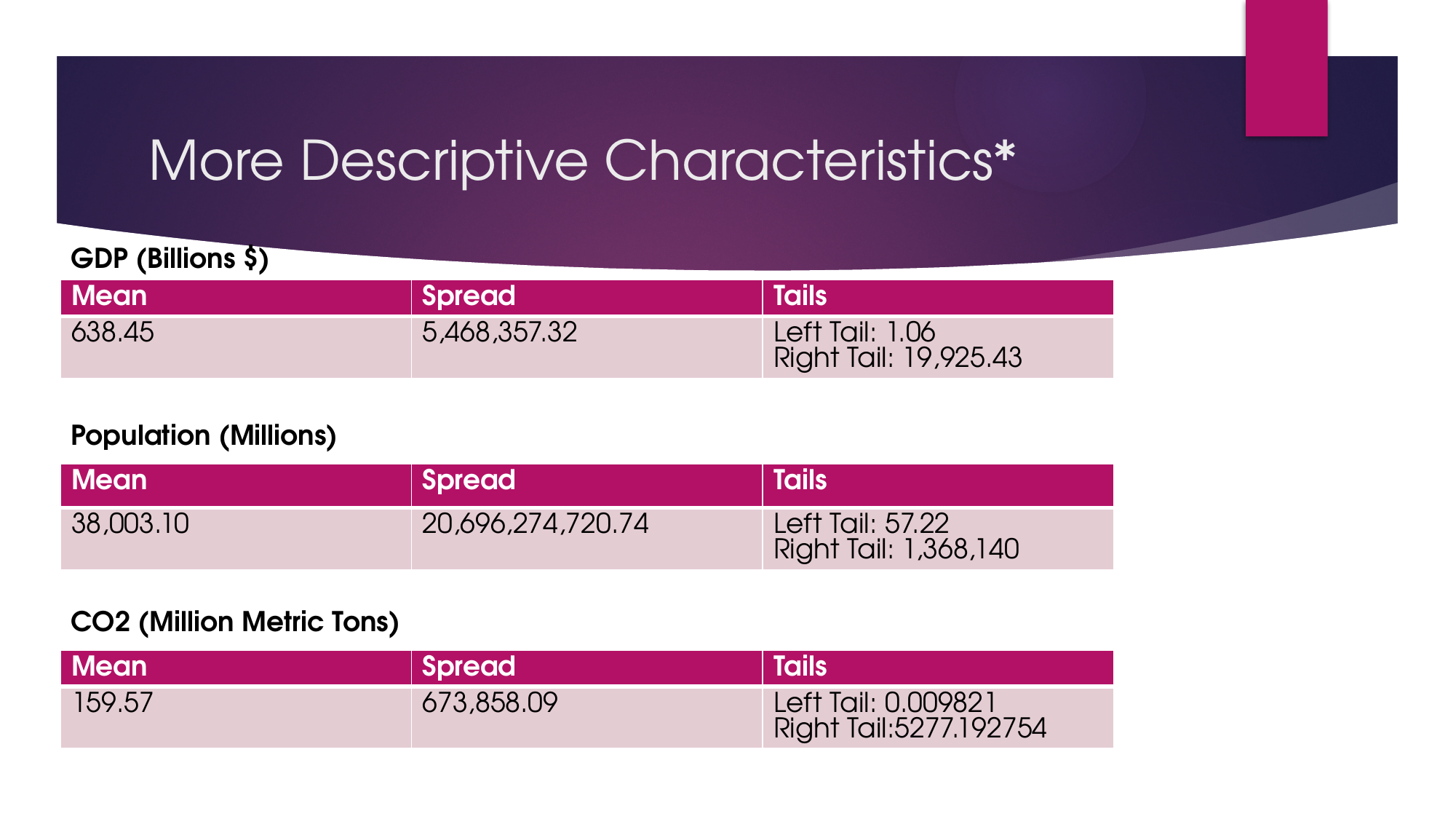

# More Descriptive Characteristics*
GDP (Billions $)
| Mean | Spread | Tails |
| --- | --- | --- |
| 638.45 | 5,468,357.32 | Left Tail: 1.06 Right Tail: 19,925.43 |
Population (Millions)
| Mean | Spread | Tails |
| --- | --- | --- |
| 38,003.10 | 20,696,274,720.74 | Left Tail: 57.22 Right Tail: 1,368,140 |
CO2 (Million Metric Tons)
| Mean | Spread | Tails |
| --- | --- | --- |
| 159.57 | 673,858.09 | Left Tail: 0.009821 Right Tail:5277.192754 |